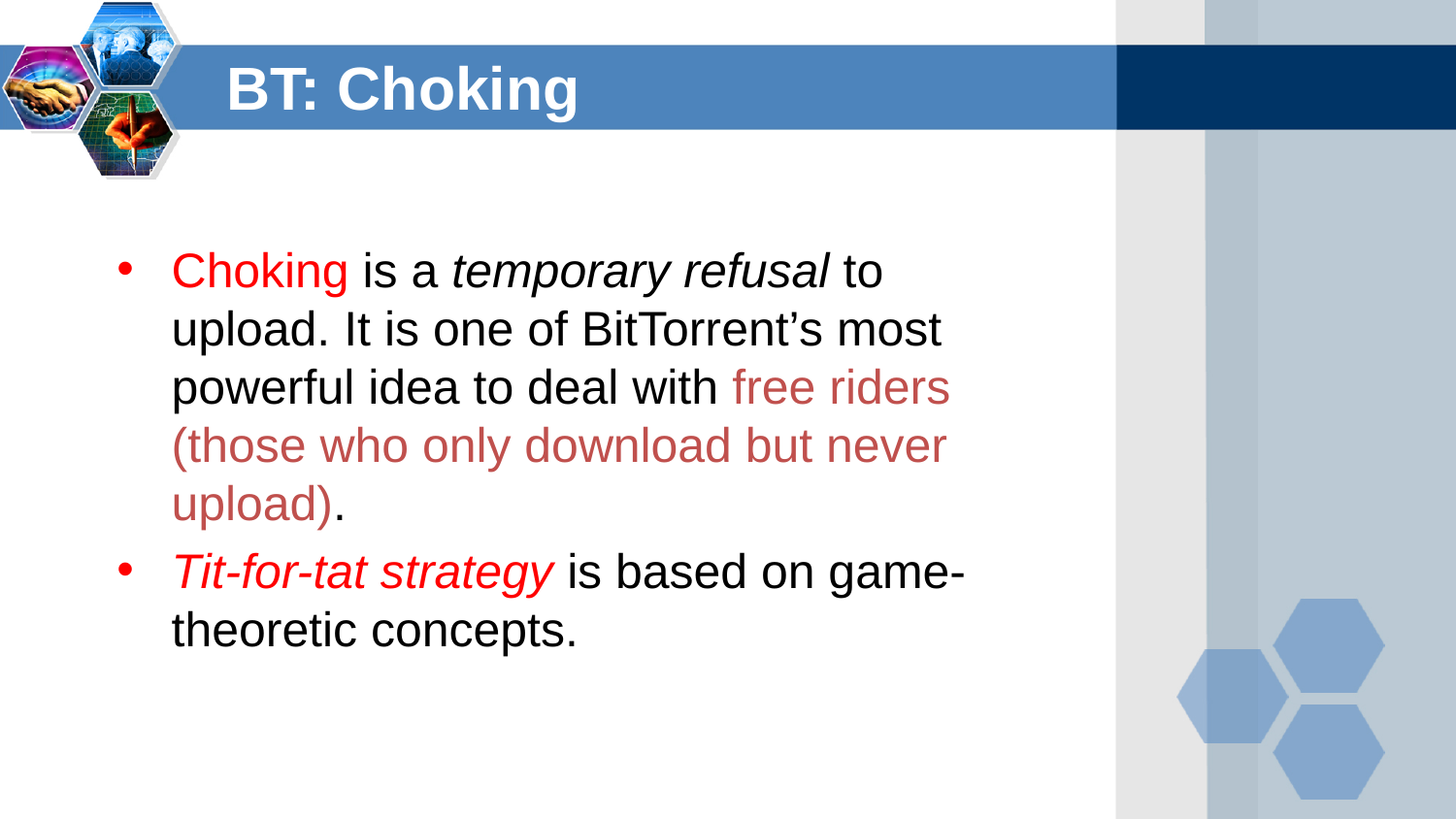

BT: Choking
Choking is a temporary refusal to upload. It is one of BitTorrent’s most powerful idea to deal with free riders (those who only download but never upload).
Tit-for-tat strategy is based on game-theoretic concepts.